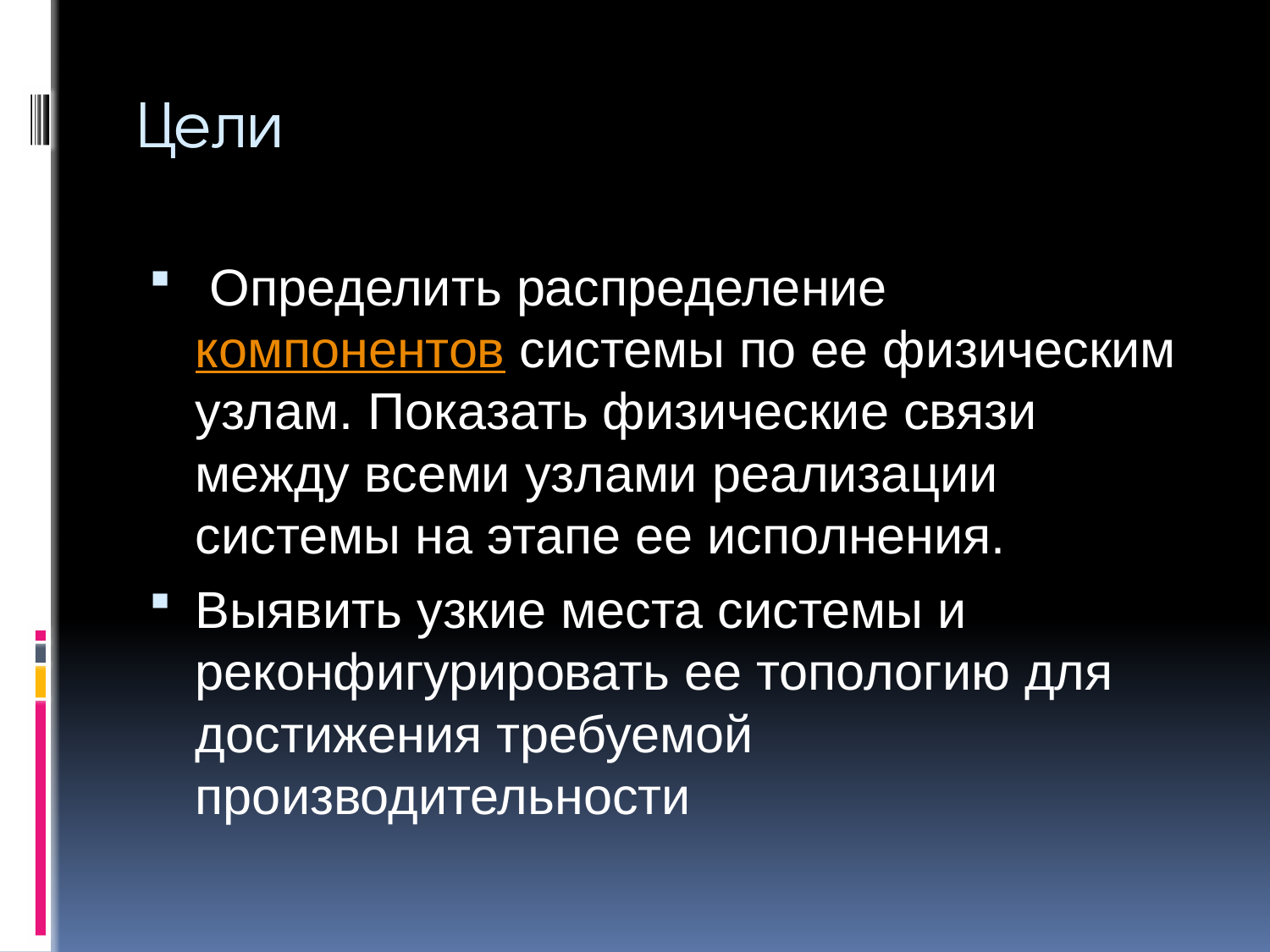

# Цели
 Определить распределение компонентов системы по ее физическим узлам. Показать физические связи между всеми узлами реализации системы на этапе ее исполнения.
Выявить узкие места системы и реконфигурировать ее топологию для достижения требуемой производительности